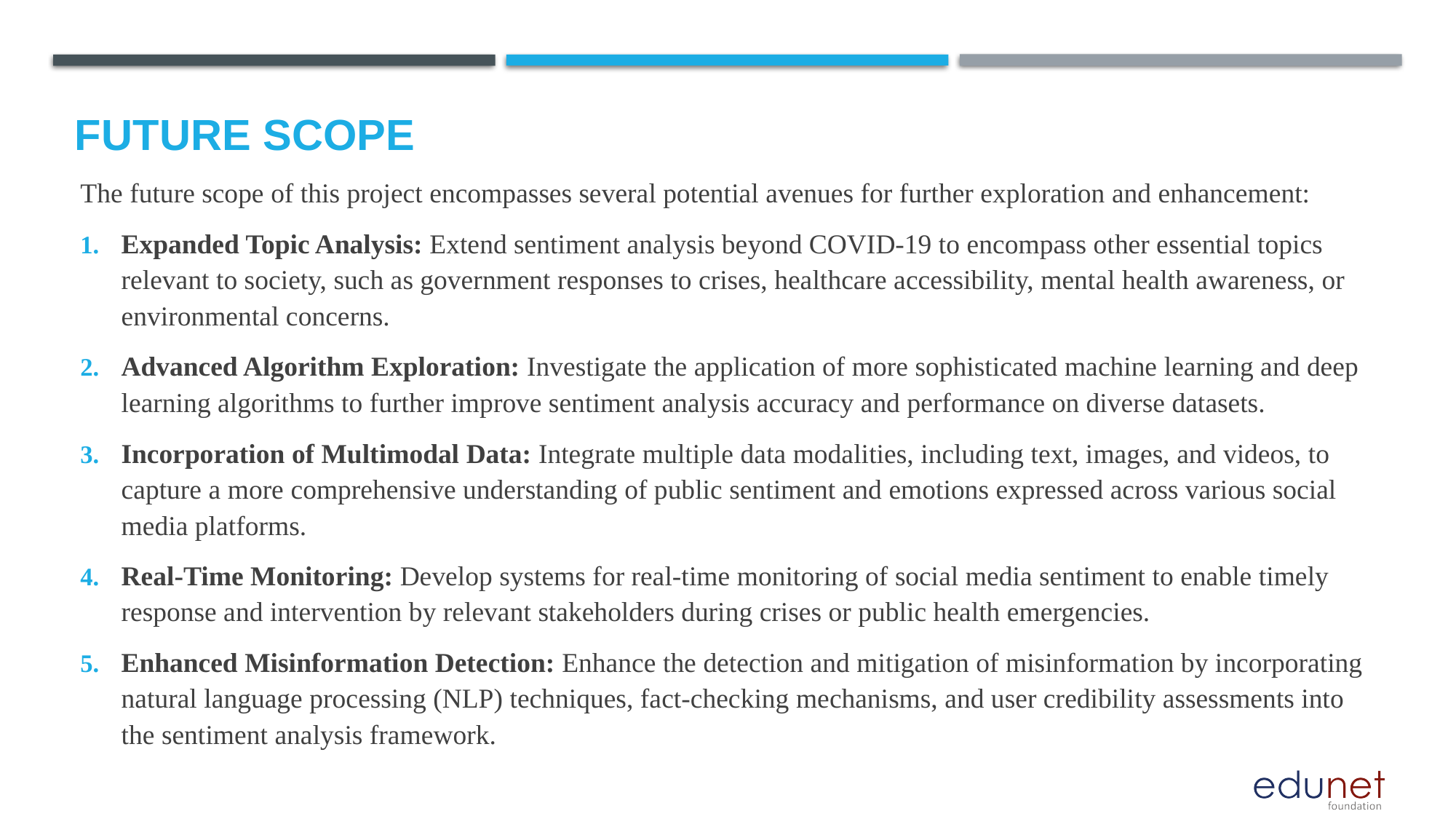

Future scope
The future scope of this project encompasses several potential avenues for further exploration and enhancement:
Expanded Topic Analysis: Extend sentiment analysis beyond COVID-19 to encompass other essential topics relevant to society, such as government responses to crises, healthcare accessibility, mental health awareness, or environmental concerns.
Advanced Algorithm Exploration: Investigate the application of more sophisticated machine learning and deep learning algorithms to further improve sentiment analysis accuracy and performance on diverse datasets.
Incorporation of Multimodal Data: Integrate multiple data modalities, including text, images, and videos, to capture a more comprehensive understanding of public sentiment and emotions expressed across various social media platforms.
Real-Time Monitoring: Develop systems for real-time monitoring of social media sentiment to enable timely response and intervention by relevant stakeholders during crises or public health emergencies.
Enhanced Misinformation Detection: Enhance the detection and mitigation of misinformation by incorporating natural language processing (NLP) techniques, fact-checking mechanisms, and user credibility assessments into the sentiment analysis framework.